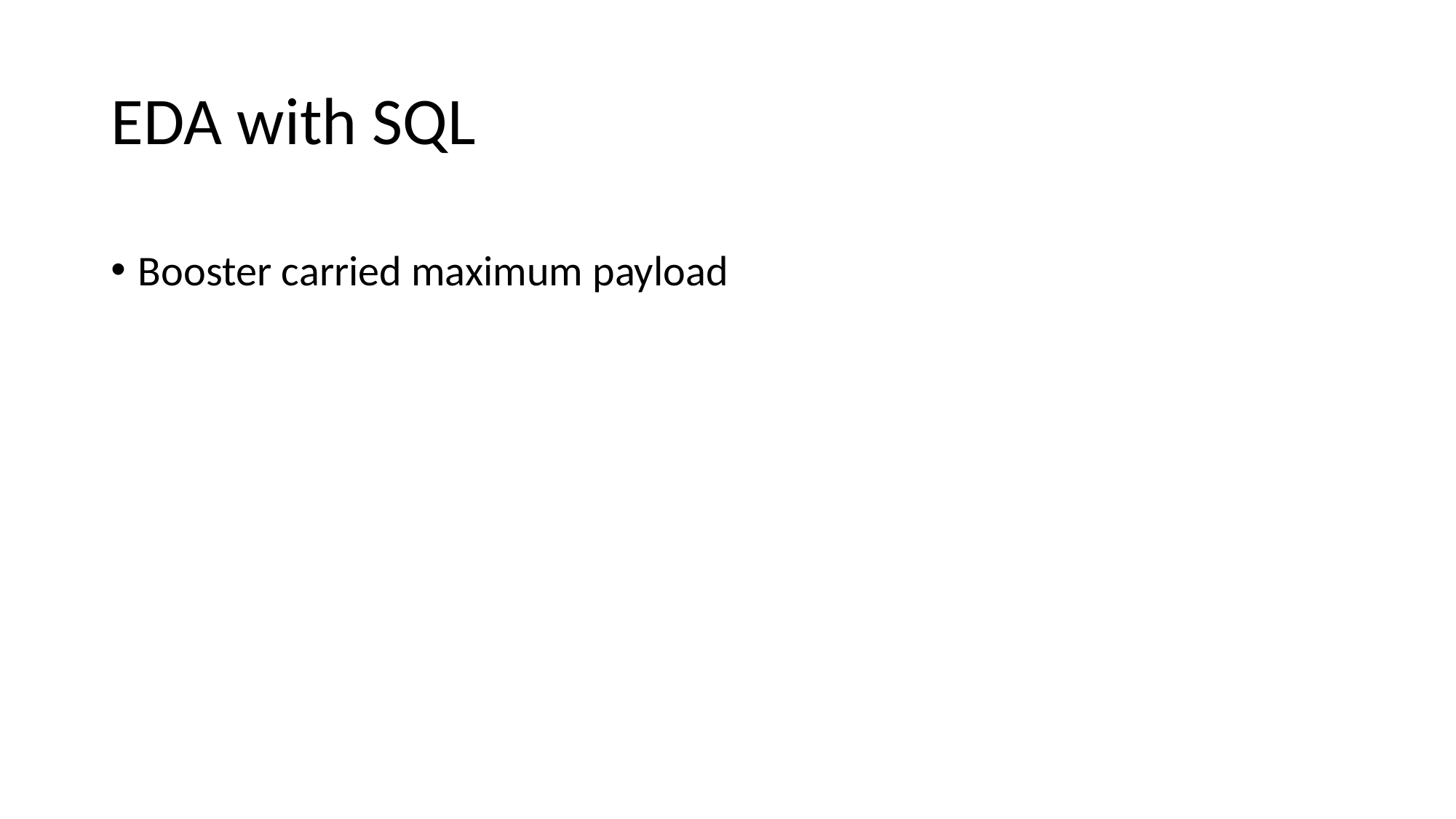

# EDA with SQL
Booster carried maximum payload